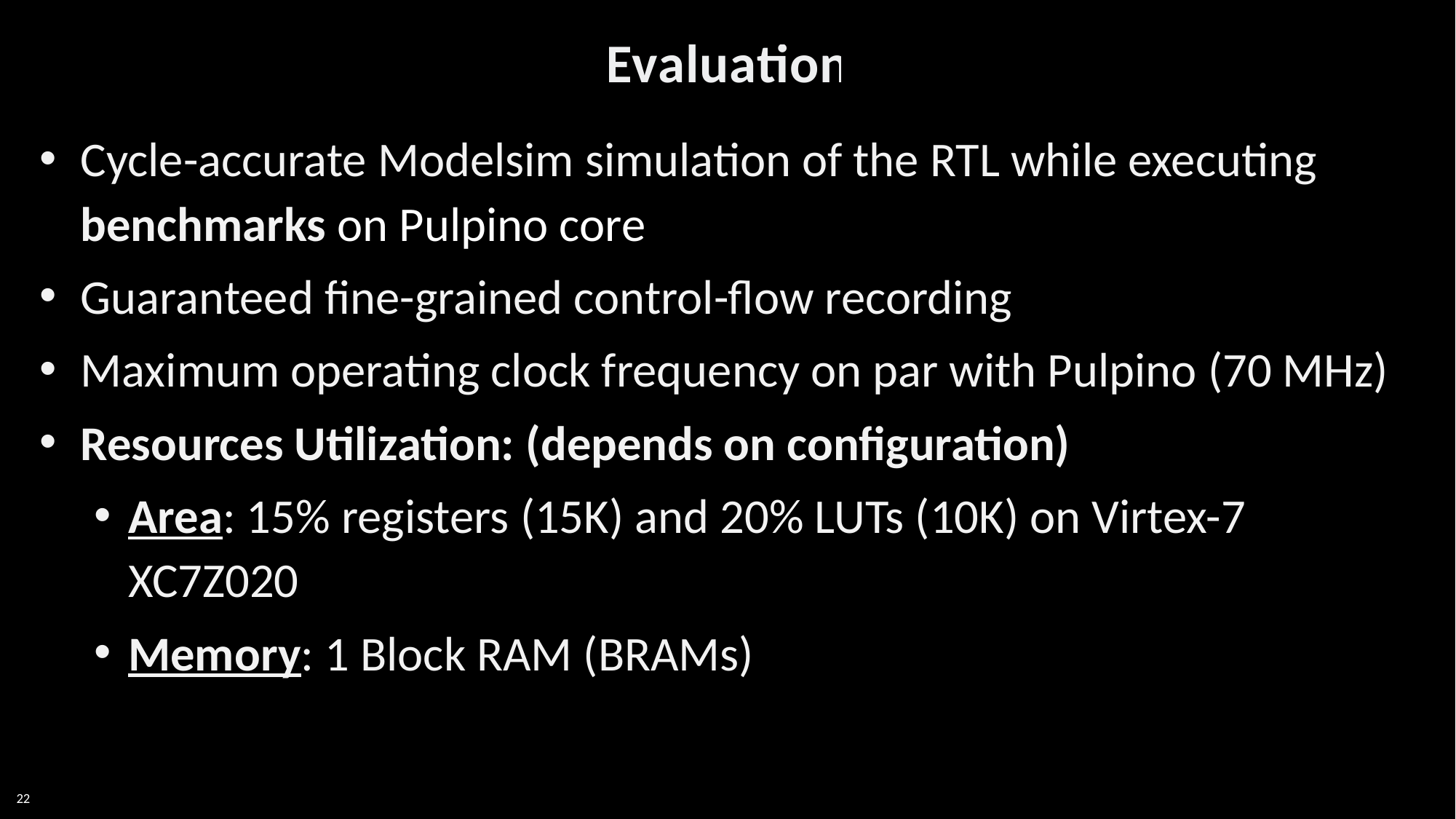

# Evaluation
Cycle-accurate Modelsim simulation of the RTL while executing benchmarks on Pulpino core
Guaranteed fine-grained control-flow recording
Maximum operating clock frequency on par with Pulpino (70 MHz)
Resources Utilization: (depends on configuration)
Area: 15% registers (15K) and 20% LUTs (10K) on Virtex-7 XC7Z020
Memory: 1 Block RAM (BRAMs)

22